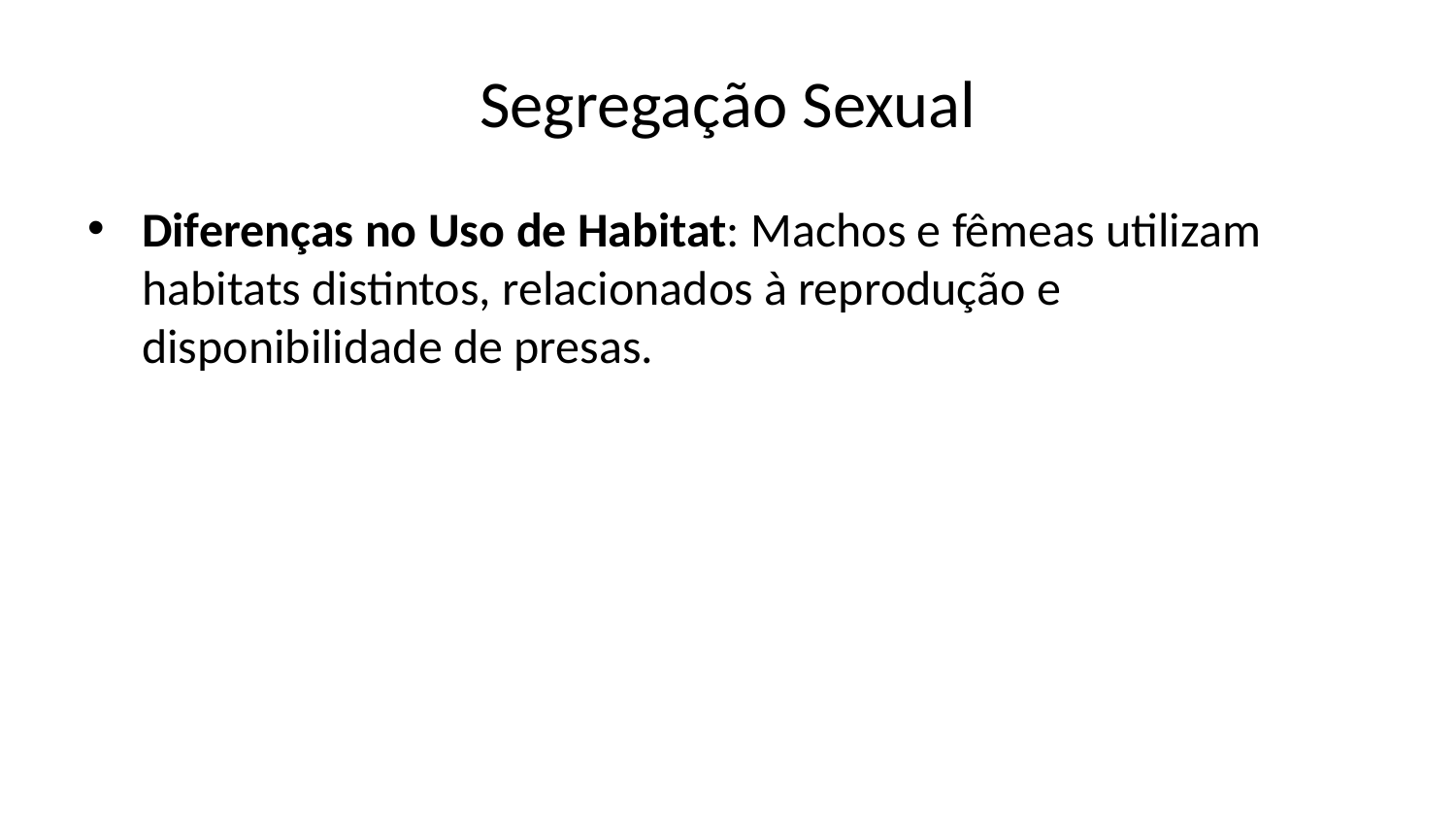

# Segregação Sexual
Diferenças no Uso de Habitat: Machos e fêmeas utilizam habitats distintos, relacionados à reprodução e disponibilidade de presas.